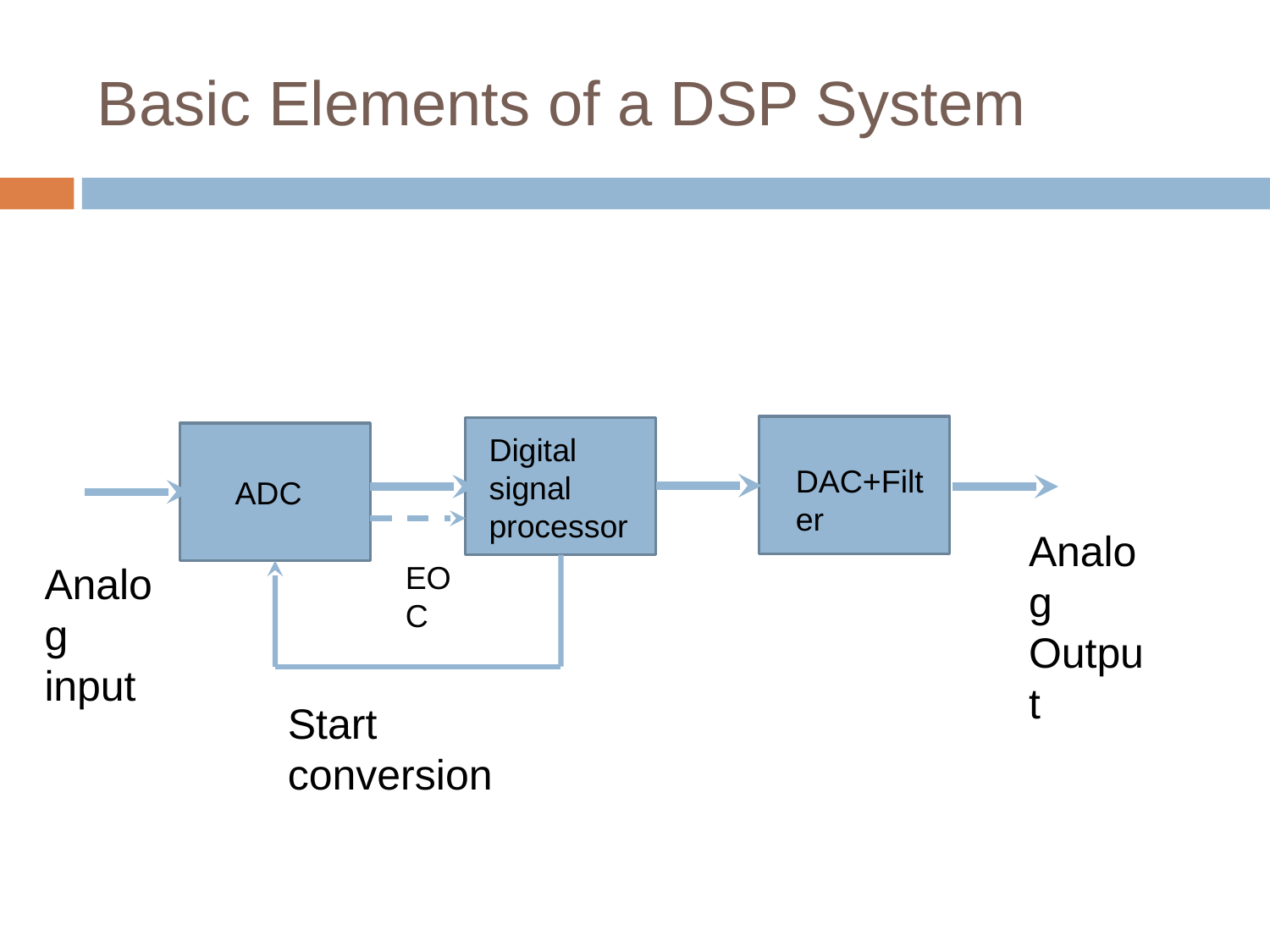

# Basic Elements of a DSP System

Digital signal processor
DAC+Filter
ADC
Analog Output
Analog input
EOC
Start conversion